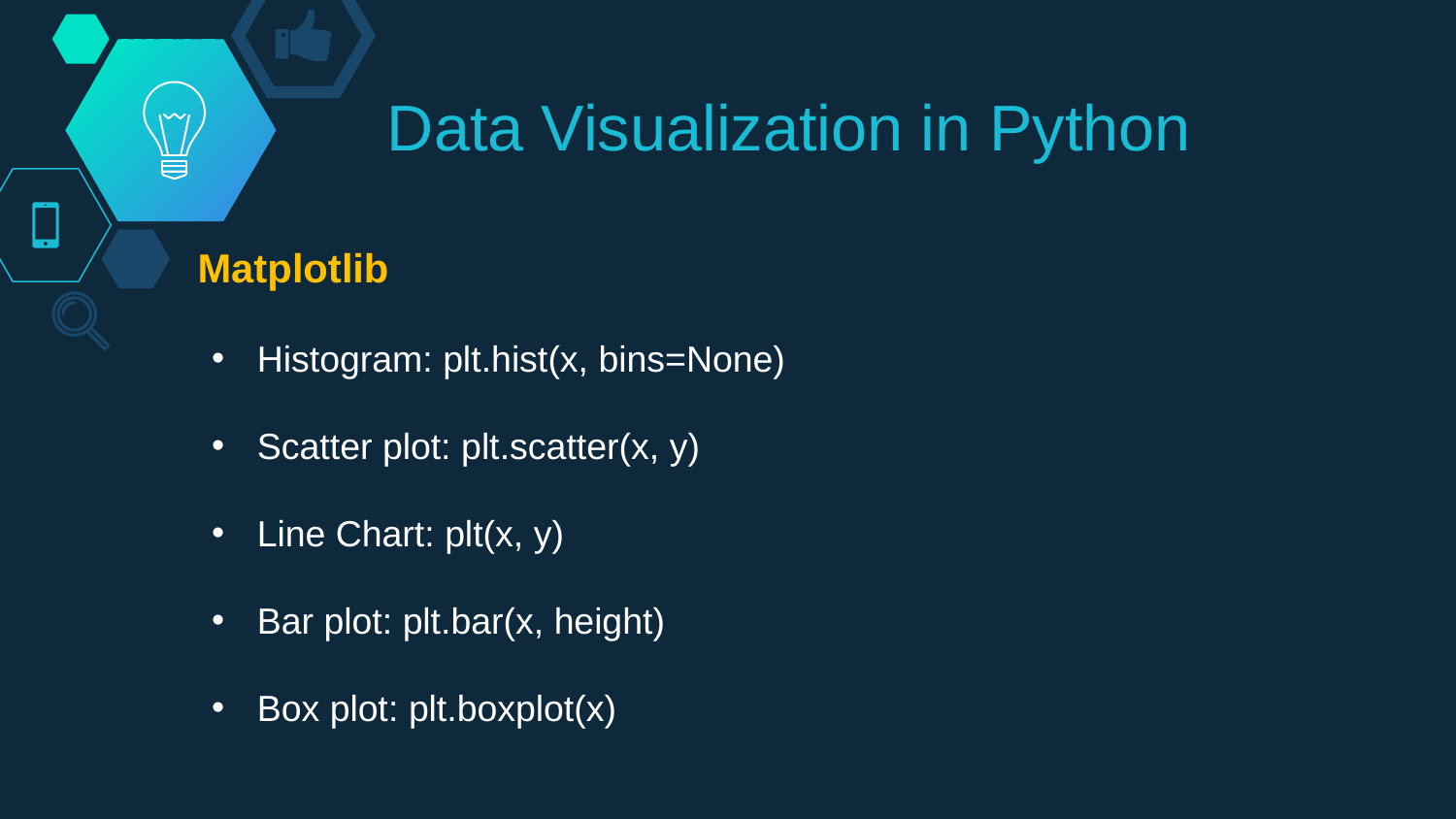

# Data Visualization in Python
Matplotlib
Histogram: plt.hist(x, bins=None)

Scatter plot: plt.scatter(x, y)

Line Chart: plt(x, y)

Bar plot: plt.bar(x, height)

Box plot: plt.boxplot(x)